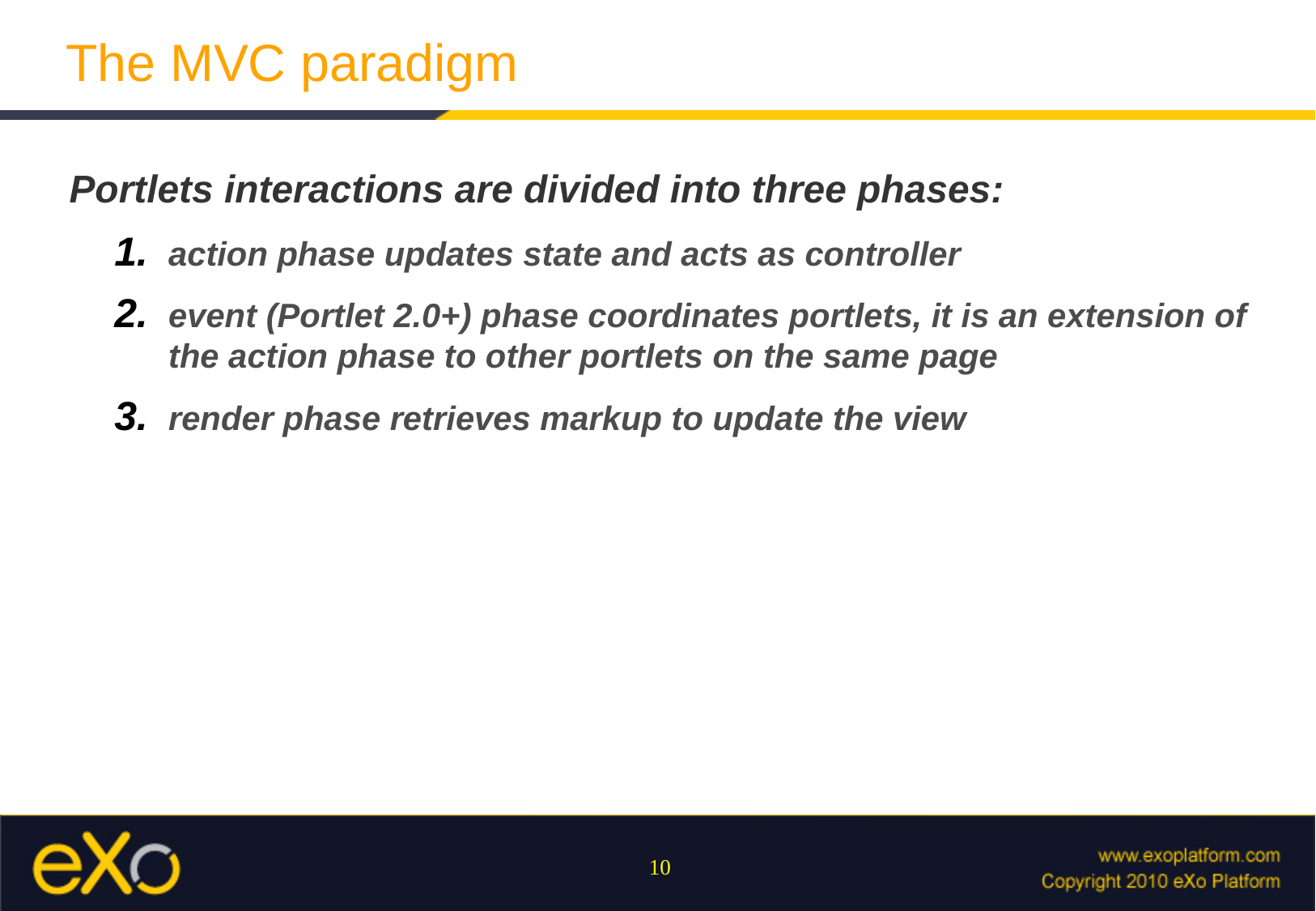

# The MVC paradigm
Portlets interactions are divided into three phases:
action phase updates state and acts as controller
event (Portlet 2.0+) phase coordinates portlets, it is an extension of the action phase to other portlets on the same page
render phase retrieves markup to update the view